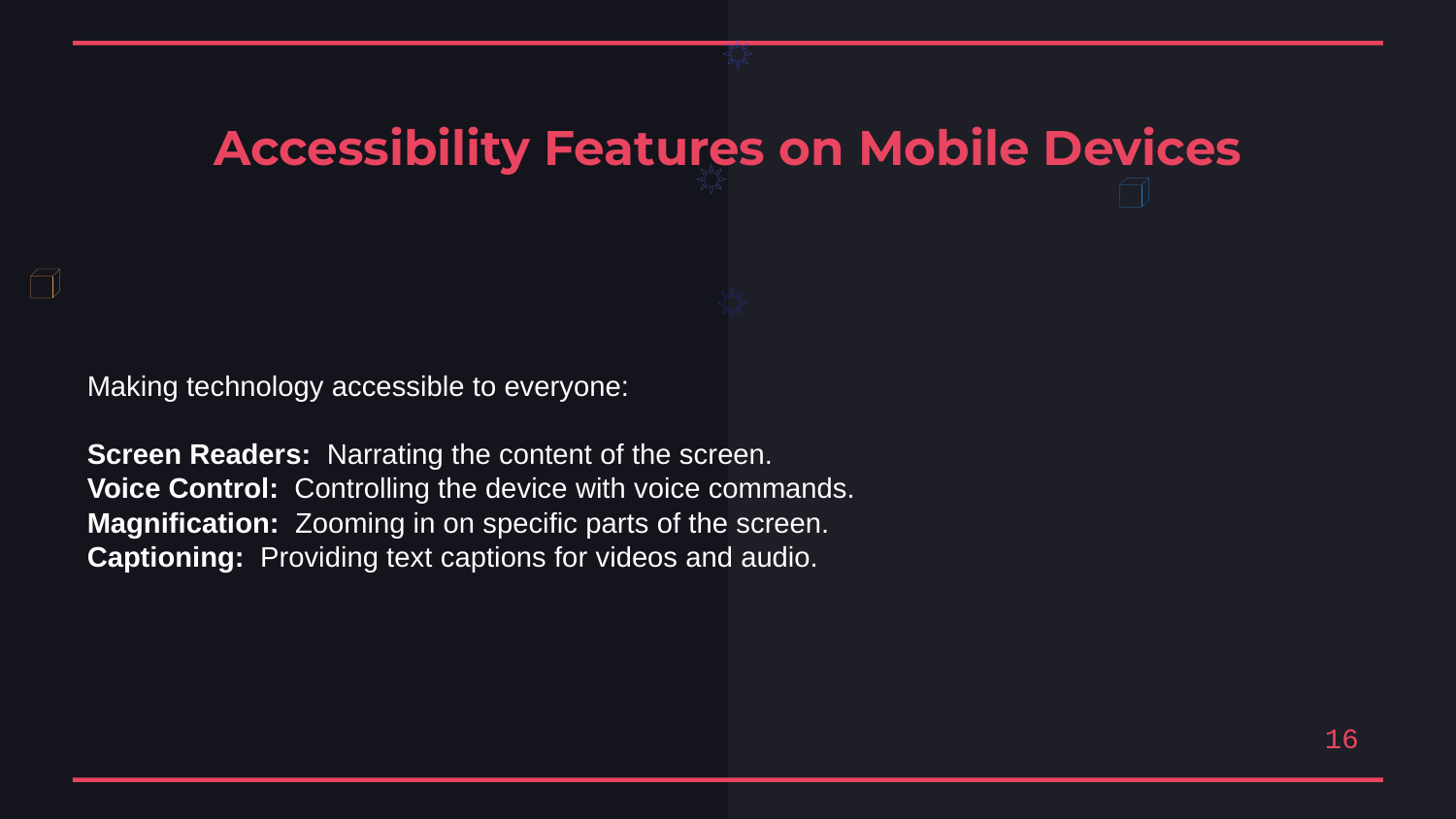

Accessibility Features on Mobile Devices

Making technology accessible to everyone:

Screen Readers:  Narrating the content of the screen.
Voice Control:  Controlling the device with voice commands.
Magnification:  Zooming in on specific parts of the screen.
Captioning:  Providing text captions for videos and audio.

16